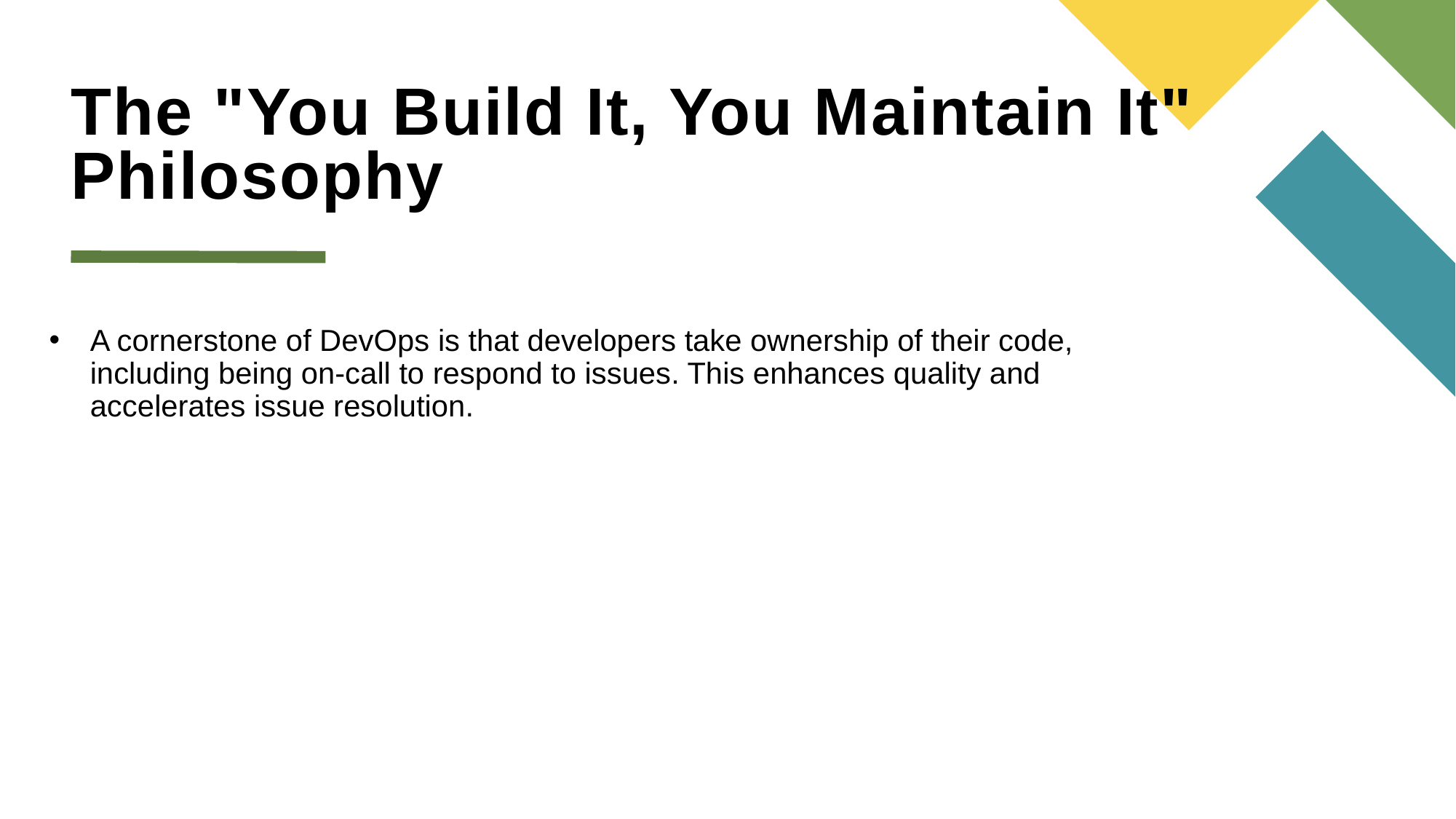

# The "You Build It, You Maintain It" Philosophy
A cornerstone of DevOps is that developers take ownership of their code, including being on-call to respond to issues. This enhances quality and accelerates issue resolution.